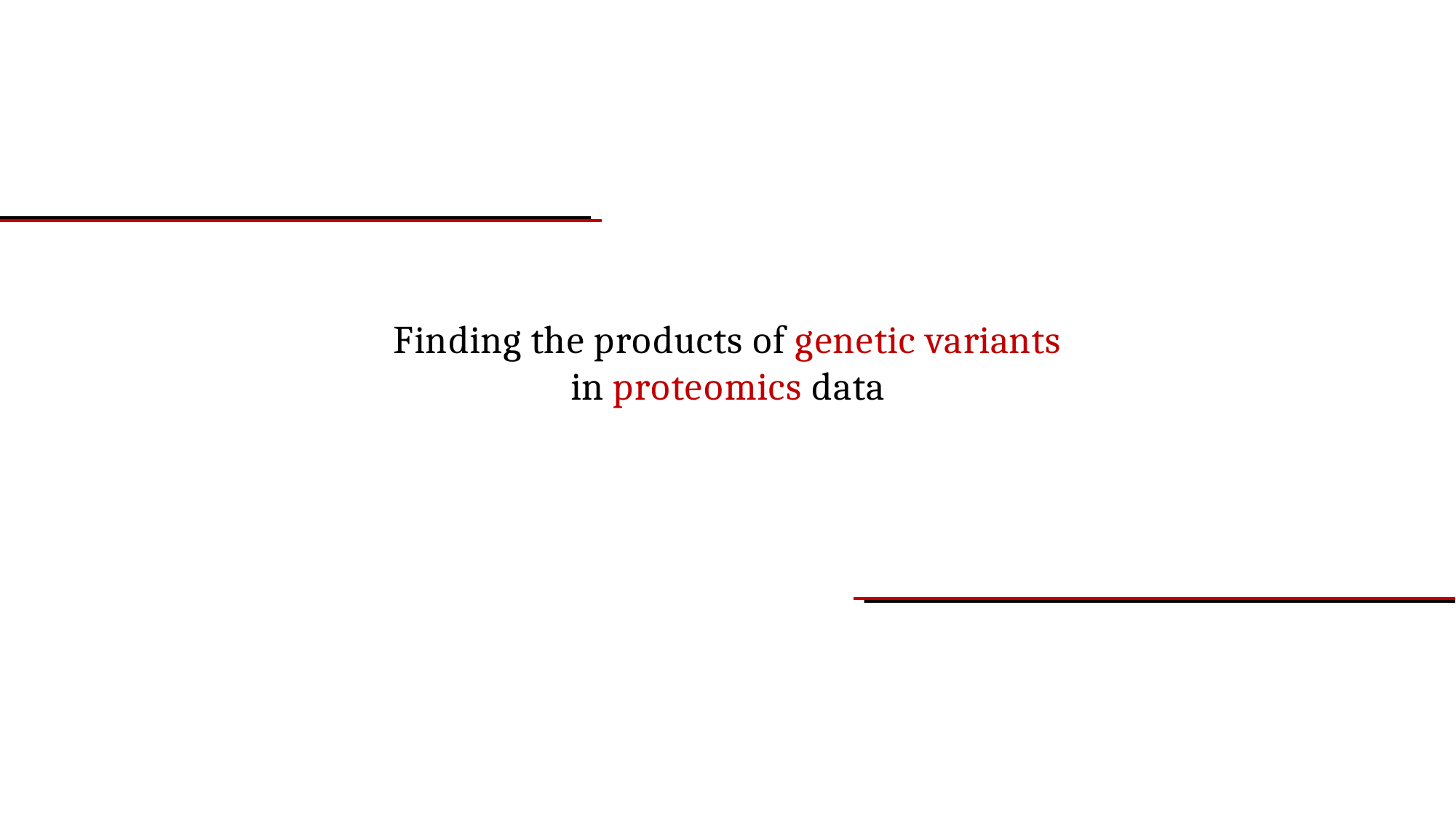

Finding the products of genetic variants
in proteomics data